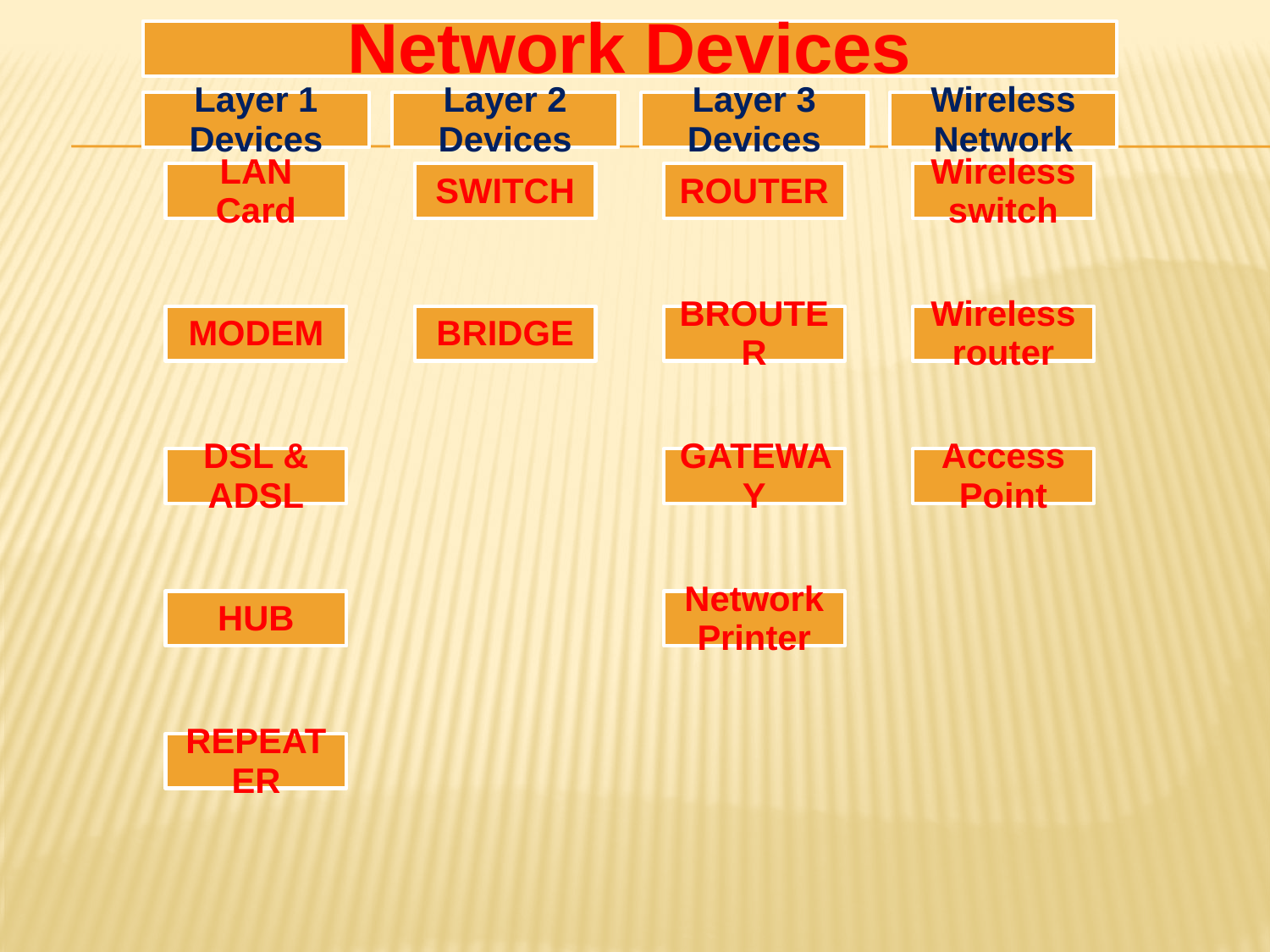

Network Devices
Layer 1 Devices
LAN Card
MODEM
Layer 2 Devices
SWITCH
Wireless Network
Layer 3 Devices
DSL & ADSL
HUB
REPEATER
BRIDGE
ROUTER
BROUTER
GATEWAY
Network Printer
Wireless switch
Wireless router
Access Point
#